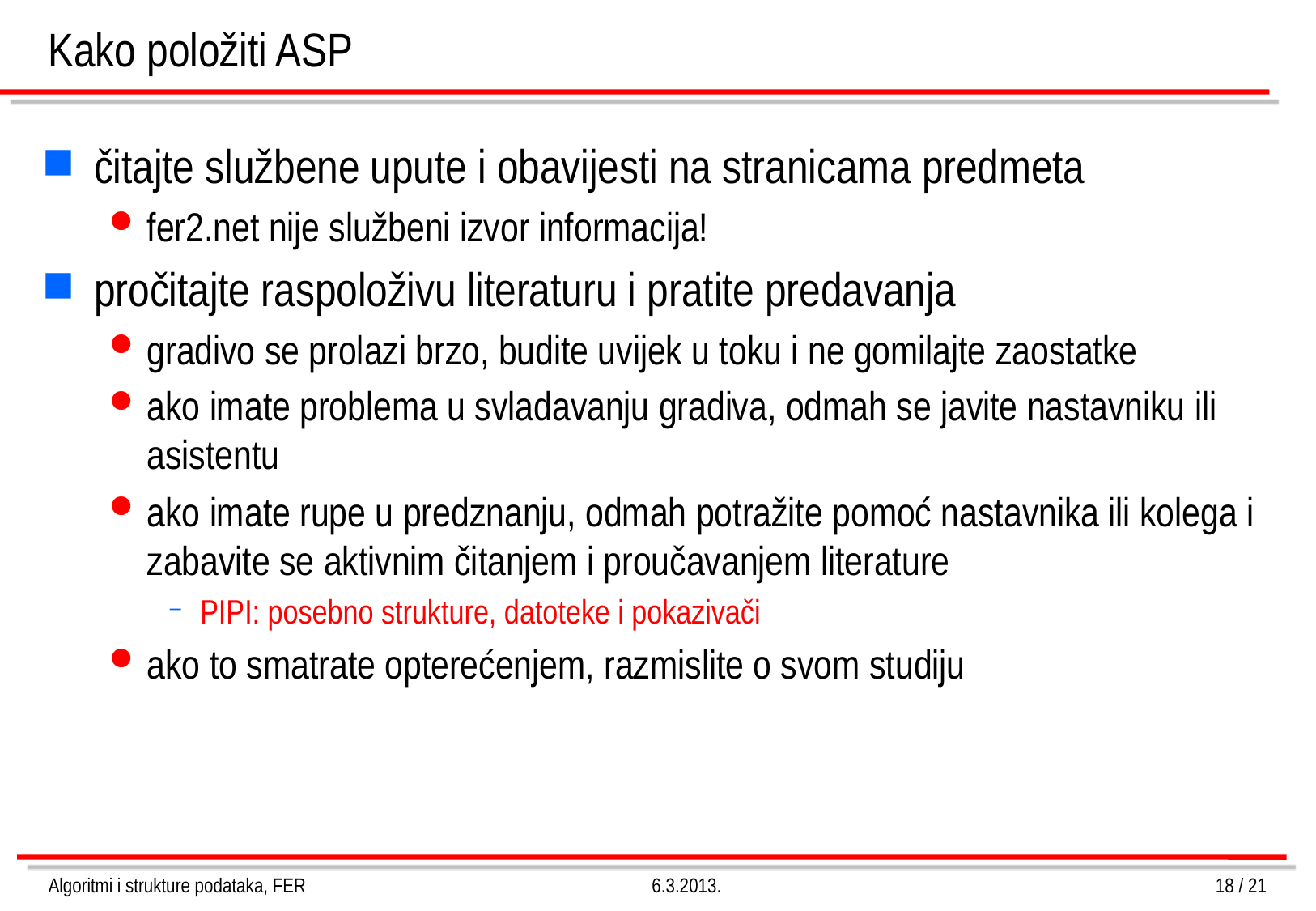

# Kako položiti ASP
čitajte službene upute i obavijesti na stranicama predmeta
fer2.net nije službeni izvor informacija!
pročitajte raspoloživu literaturu i pratite predavanja
gradivo se prolazi brzo, budite uvijek u toku i ne gomilajte zaostatke
ako imate problema u svladavanju gradiva, odmah se javite nastavniku ili asistentu
ako imate rupe u predznanju, odmah potražite pomoć nastavnika ili kolega i zabavite se aktivnim čitanjem i proučavanjem literature
PIPI: posebno strukture, datoteke i pokazivači
ako to smatrate opterećenjem, razmislite o svom studiju
Algoritmi i strukture podataka, FER
6.3.2013.
18 / 21